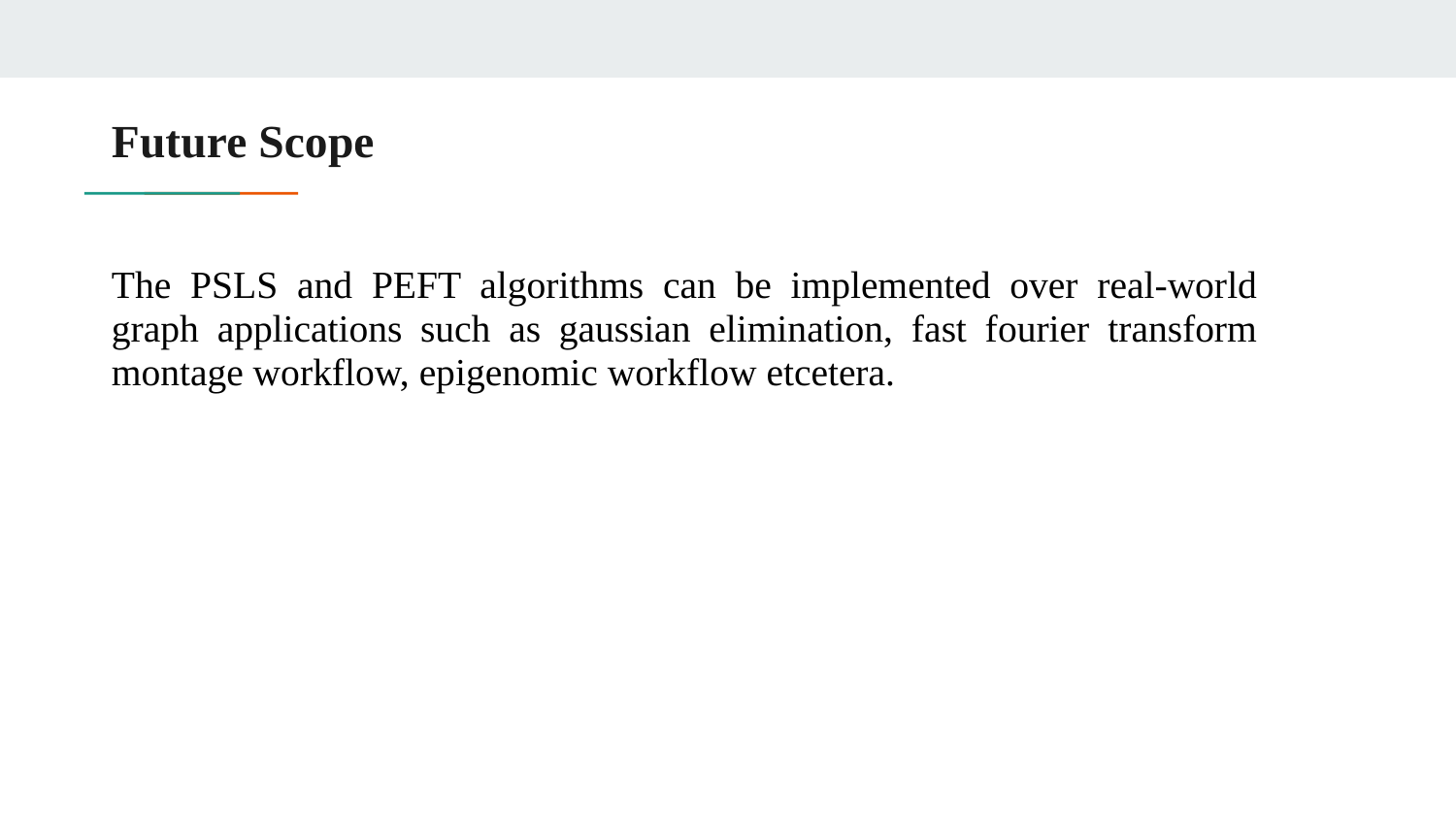

# Future Scope
The PSLS and PEFT algorithms can be implemented over real-world graph applications such as gaussian elimination, fast fourier transform montage workflow, epigenomic workflow etcetera.